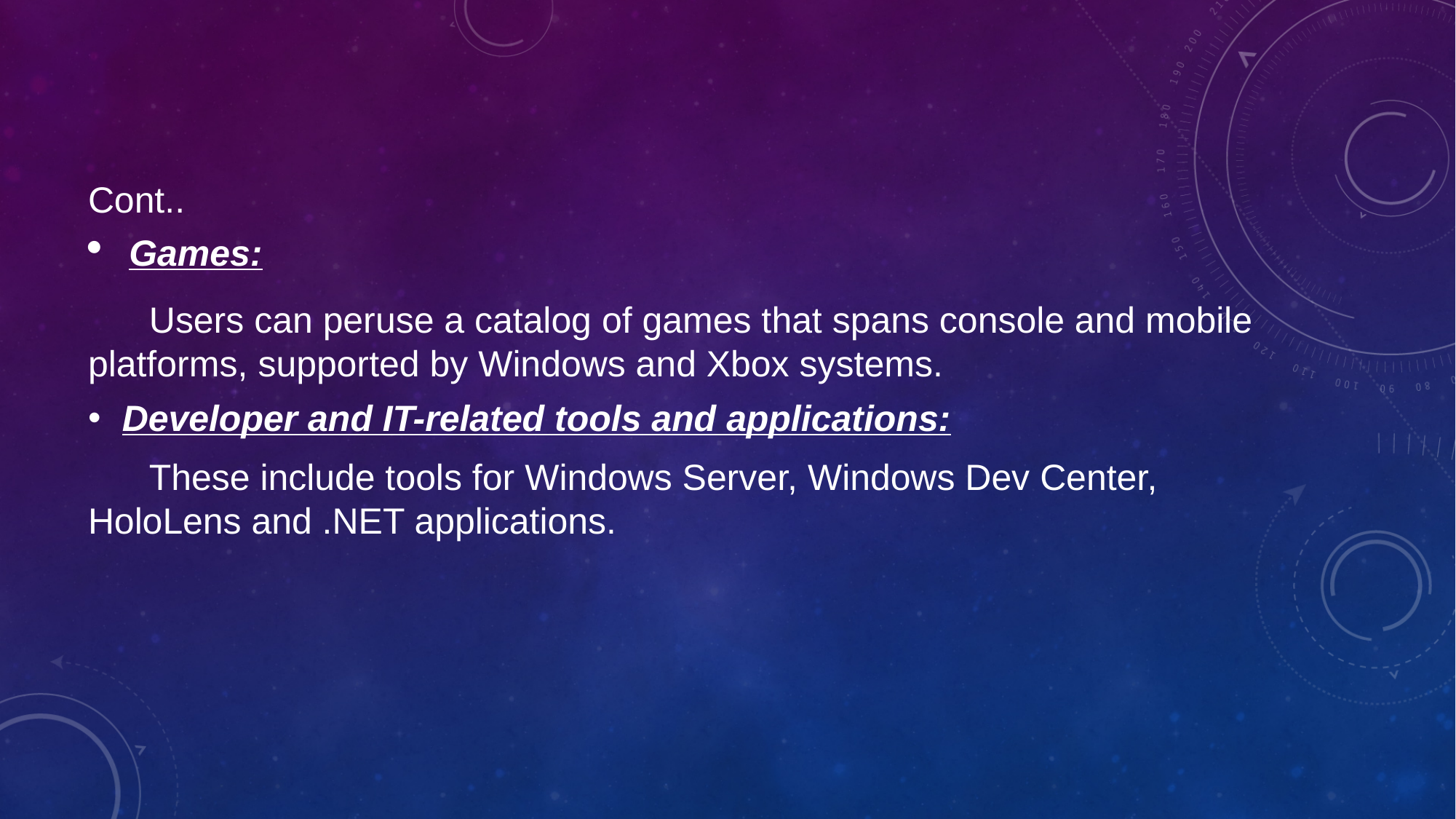

Cont..
Games:
      Users can peruse a catalog of games that spans console and mobile   platforms, supported by Windows and Xbox systems.
Developer and IT-related tools and applications:
      These include tools for Windows Server, Windows Dev Center, HoloLens and .NET applications.